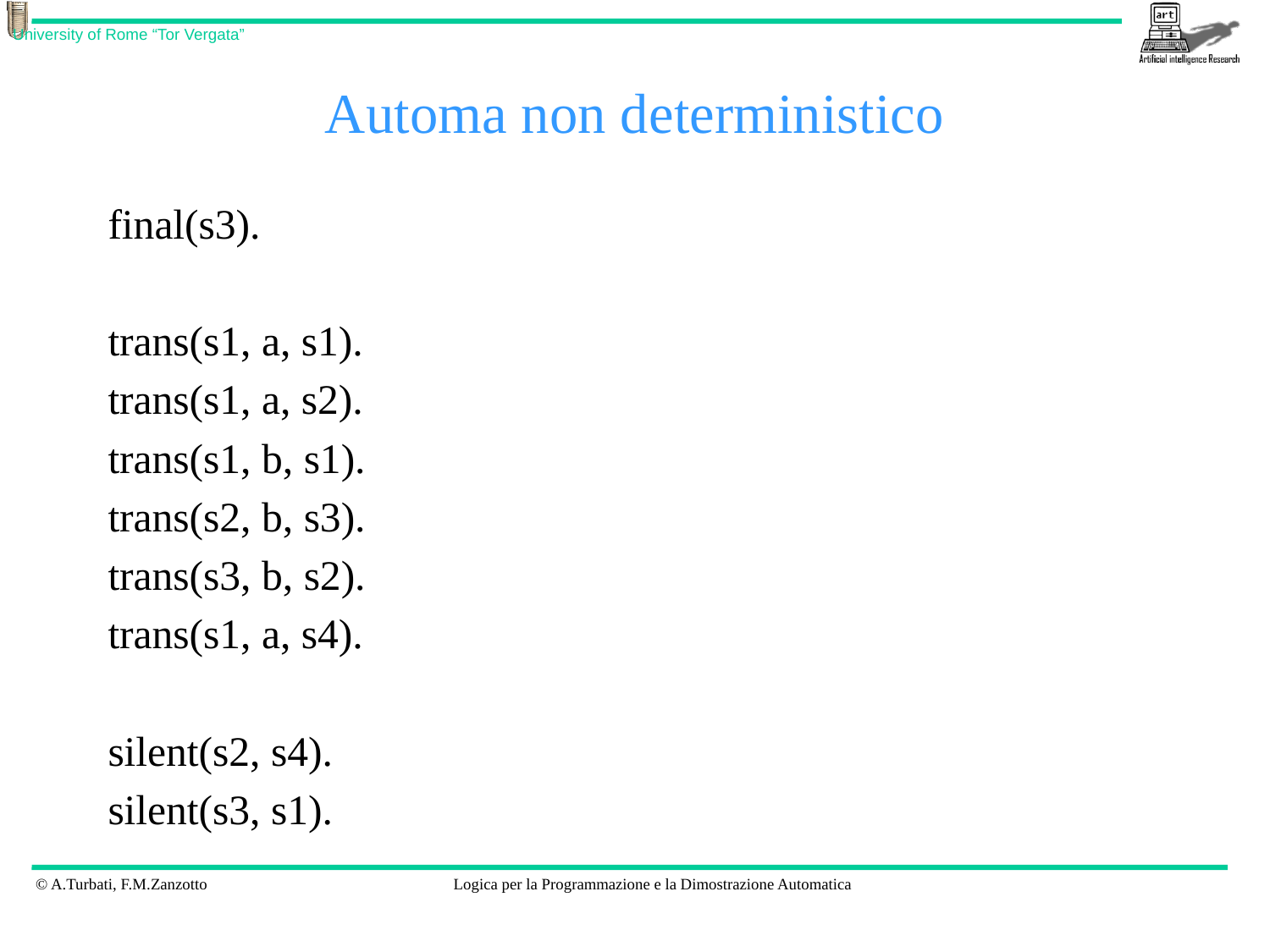

# Automa non deterministico
final(s3).

trans(s1, a, s1).
trans(s1, a, s2).
trans(s1, b, s1).
trans(s2, b, s3).
trans(s3, b, s2).
trans(s1, a, s4).

silent(s2, s4).
silent(s3, s1).